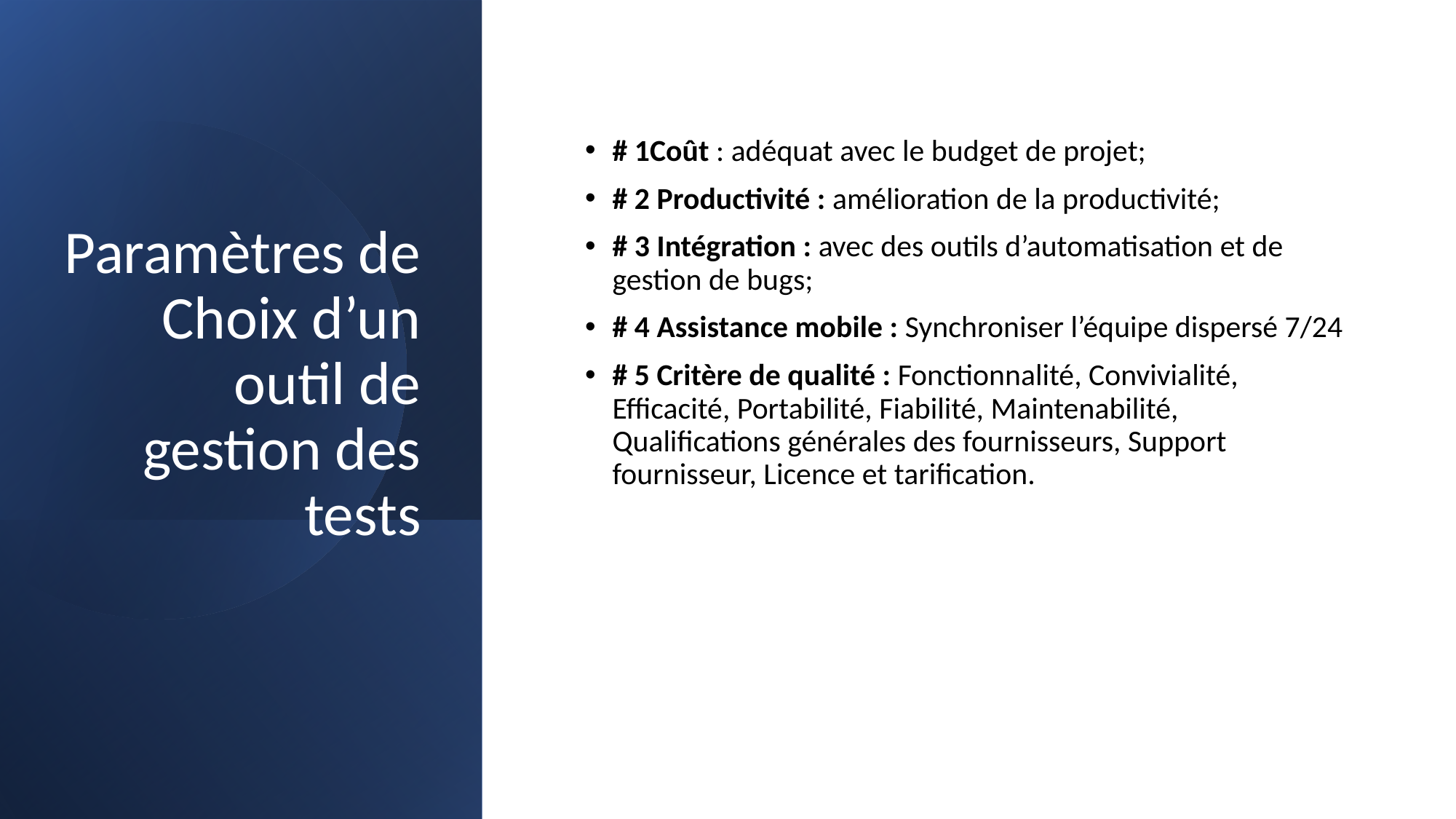

# 1Coût : adéquat avec le budget de projet;
# 2 Productivité : amélioration de la productivité;
# 3 Intégration : avec des outils d’automatisation et de gestion de bugs;
# 4 Assistance mobile : Synchroniser l’équipe dispersé 7/24
# 5 Critère de qualité : Fonctionnalité, Convivialité, Efficacité, Portabilité, Fiabilité, Maintenabilité, Qualifications générales des fournisseurs, Support fournisseur, Licence et tarification.

# Paramètres de  Choix d’un outil de gestion des tests